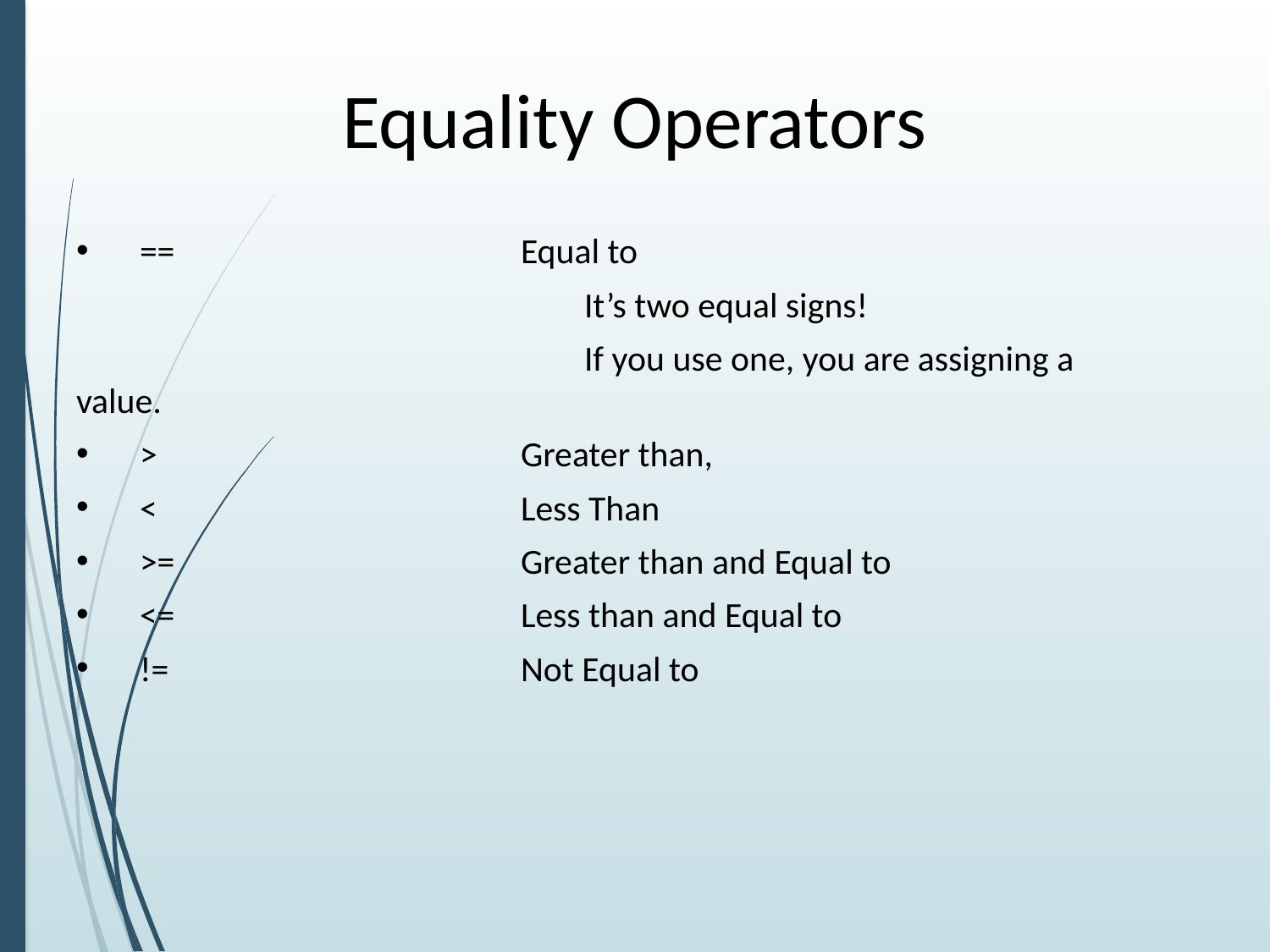

# Equality Operators
==			Equal to
				It’s two equal signs!
				If you use one, you are assigning a value.
>  	 		Greater than,
<			Less Than
>=			Greater than and Equal to
<=			Less than and Equal to
!= 			Not Equal to